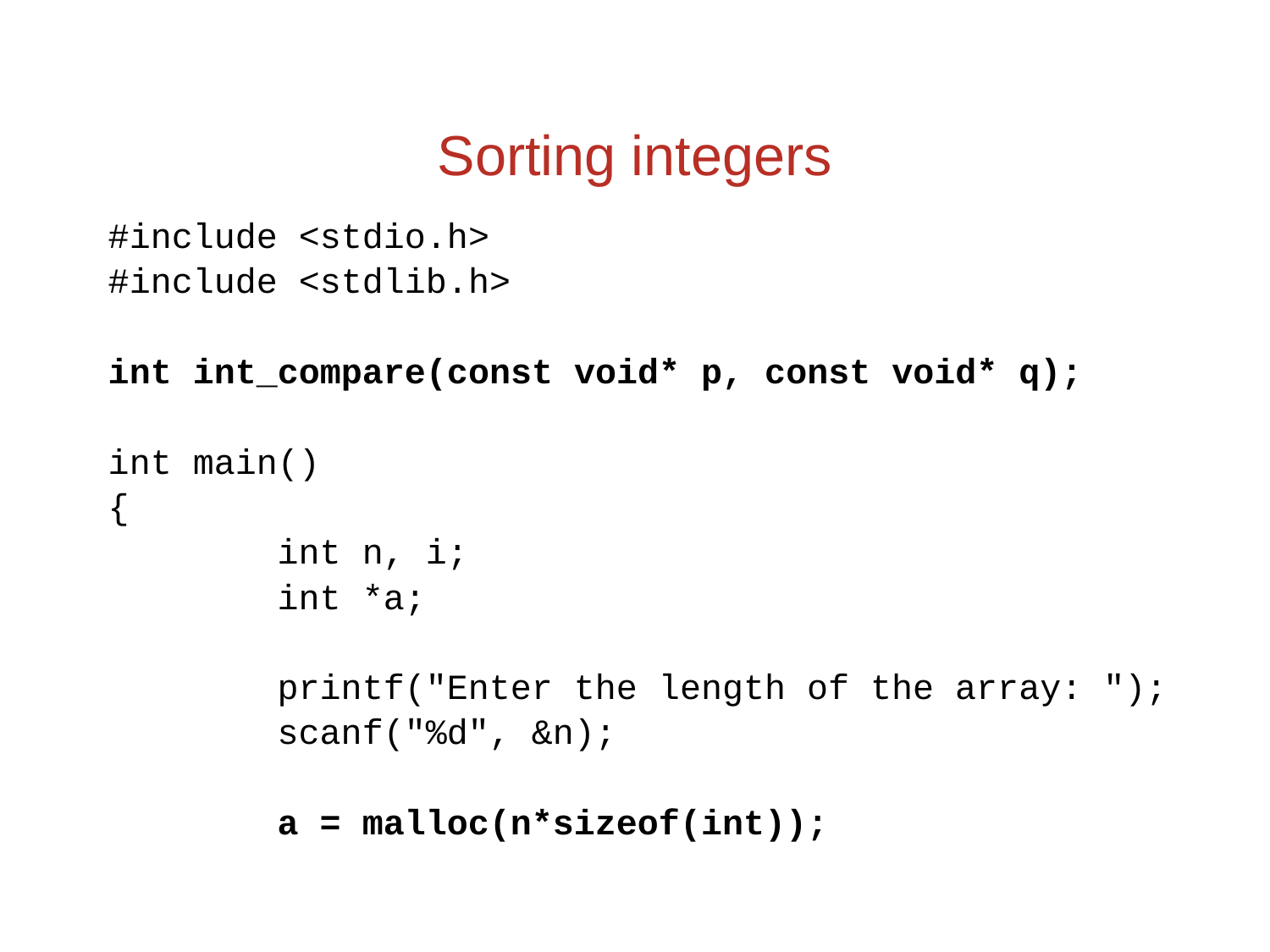

# Sorting integers
#include <stdio.h>
#include <stdlib.h>

int int_compare(const void* p, const void* q);

int main()
{
        int n, i;
        int *a;

        printf("Enter the length of the array: ");
        scanf("%d", &n);

        a = malloc(n*sizeof(int));